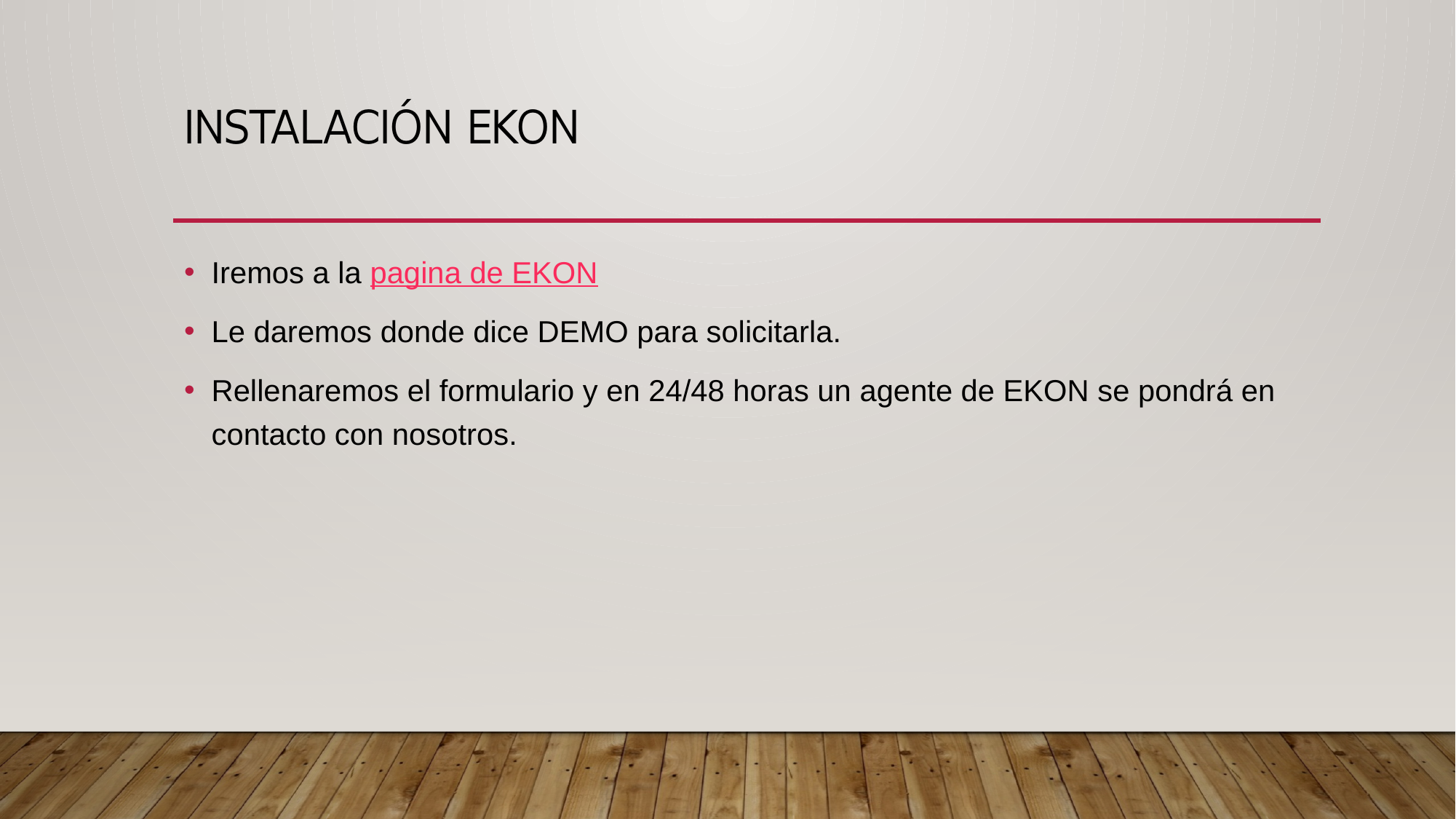

# Instalación ekon
Iremos a la pagina de EKON
Le daremos donde dice DEMO para solicitarla.
Rellenaremos el formulario y en 24/48 horas un agente de EKON se pondrá en contacto con nosotros.